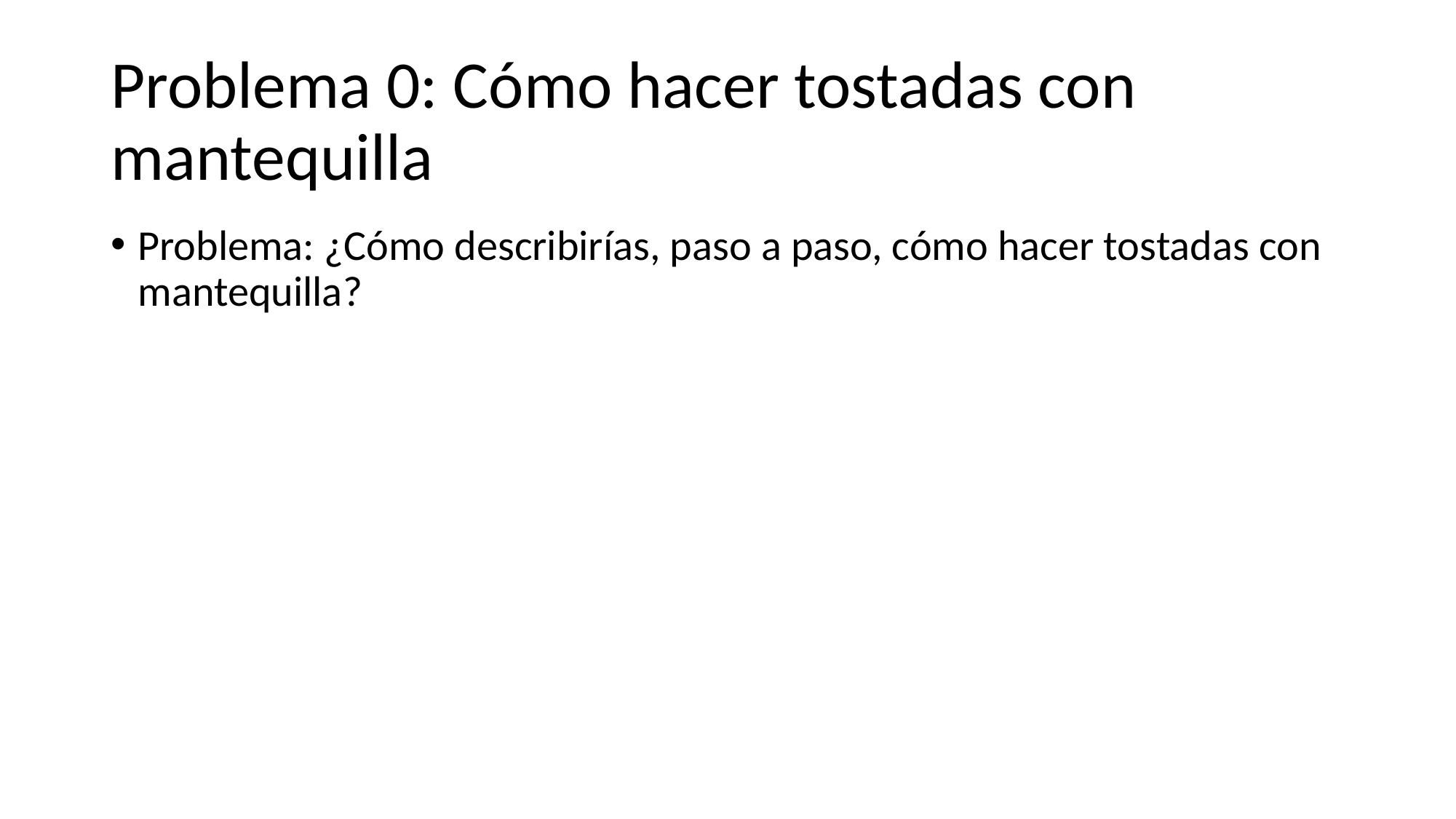

# Problema 0: Cómo hacer tostadas con mantequilla
Problema: ¿Cómo describirías, paso a paso, cómo hacer tostadas con mantequilla?